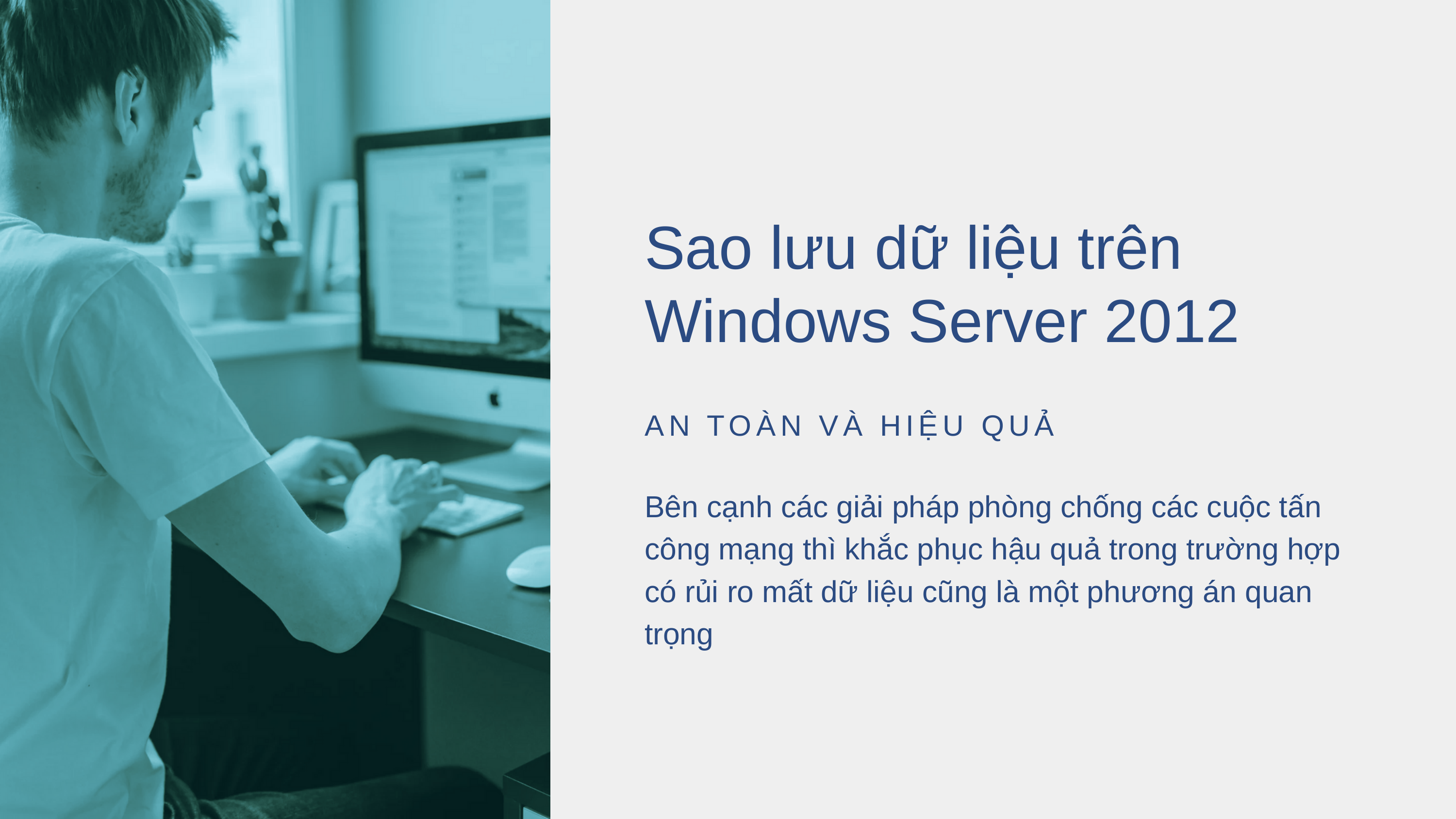

Sao lưu dữ liệu trên Windows Server 2012
AN TOÀN VÀ HIỆU QUẢ
Bên cạnh các giải pháp phòng chống các cuộc tấn công mạng thì khắc phục hậu quả trong trường hợp có rủi ro mất dữ liệu cũng là một phương án quan trọng